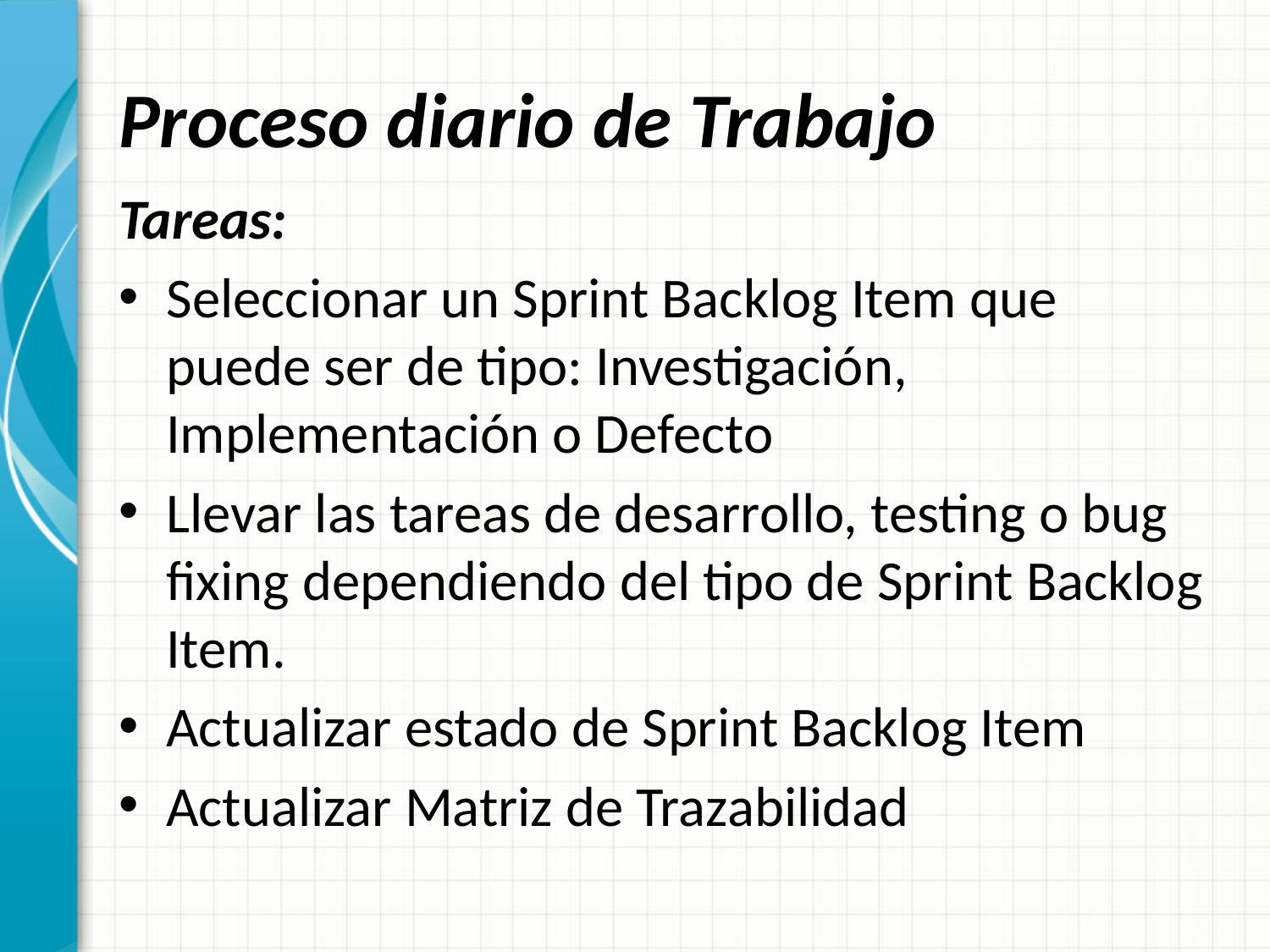

# Proceso diario de Trabajo
Tareas:
Seleccionar un Sprint Backlog Item que puede ser de tipo: Investigación, Implementación o Defecto
Llevar las tareas de desarrollo, testing o bug fixing dependiendo del tipo de Sprint Backlog Item.
Actualizar estado de Sprint Backlog Item
Actualizar Matriz de Trazabilidad